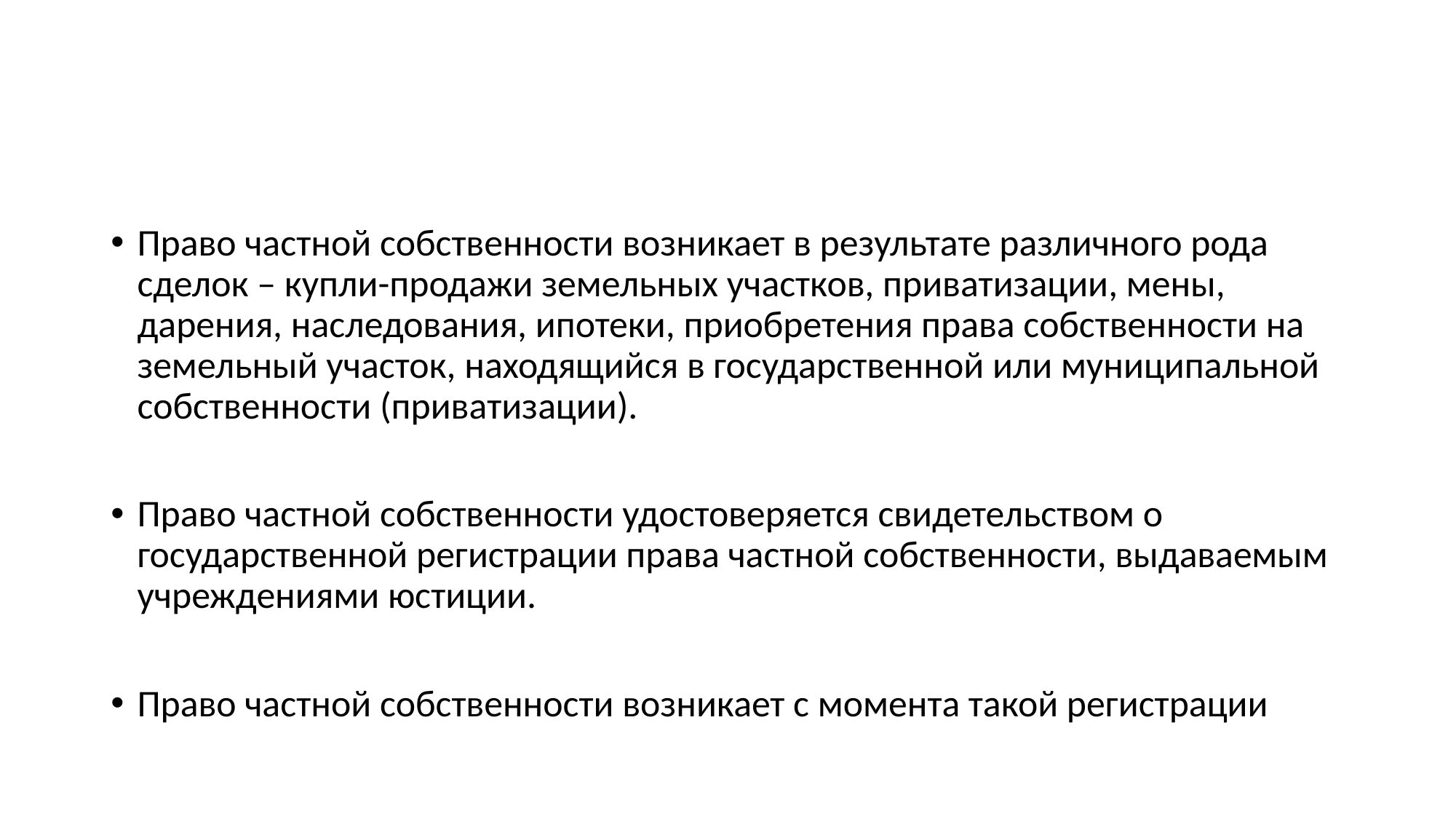

#
Право частной собственности возникает в результате различного рода сделок – купли-продажи земельных участков, приватизации, мены, дарения, наследования, ипотеки, приобретения права собственности на земельный участок, находящийся в государственной или муниципальной собственности (приватизации).

Право частной собственности удостоверяется свидетельством о государственной регистрации права частной собственности, выдаваемым учреждениями юстиции.

Право частной собственности возникает с момента такой регистрации